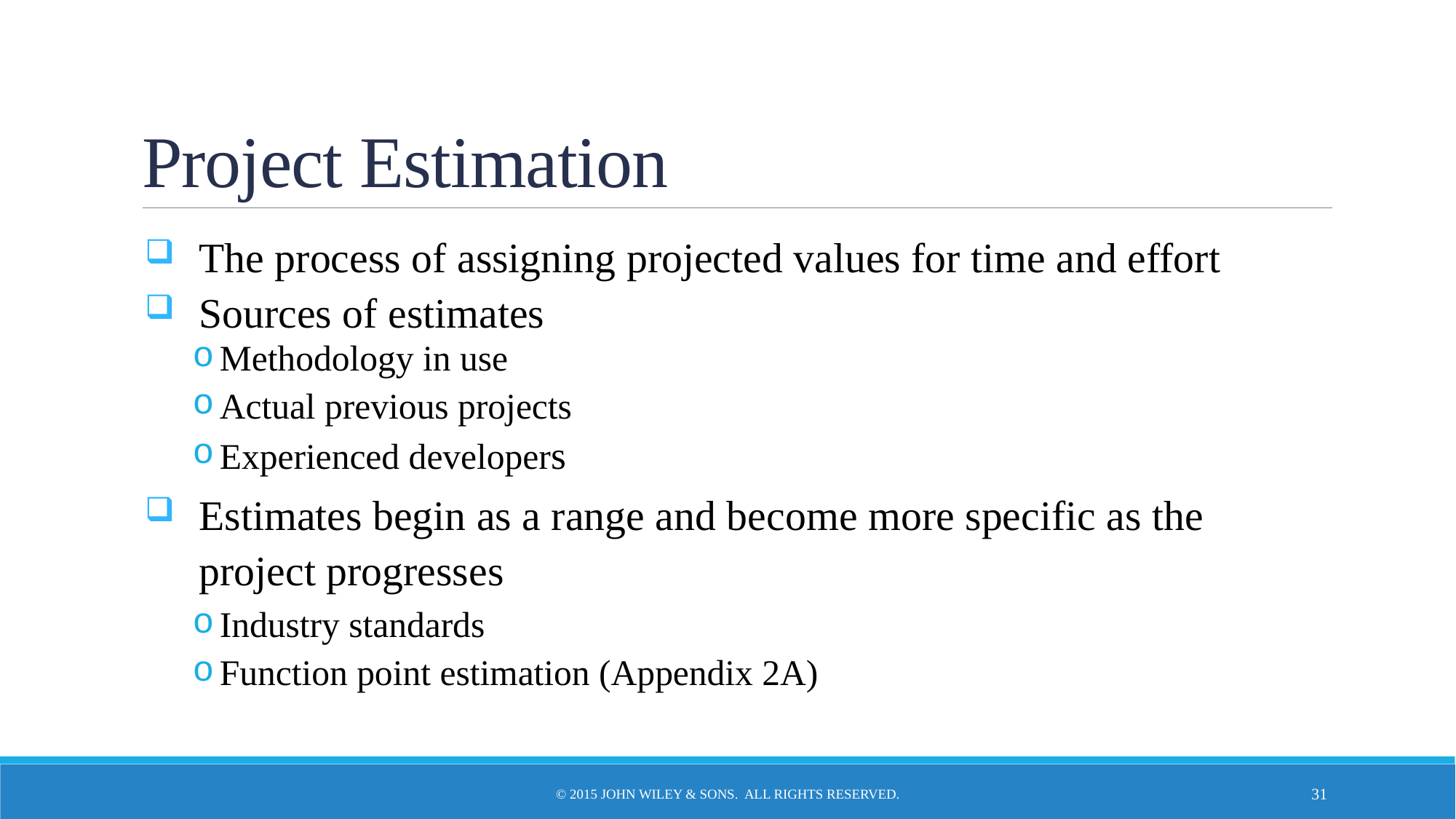

# Project Estimation
The process of assigning projected values for time and effort
Sources of estimates
Methodology in use
Actual previous projects
Experienced developers
Estimates begin as a range and become more specific as the project progresses
Industry standards
Function point estimation (Appendix 2A)

© 2015 John Wiley & Sons.  All Rights Reserved.
31